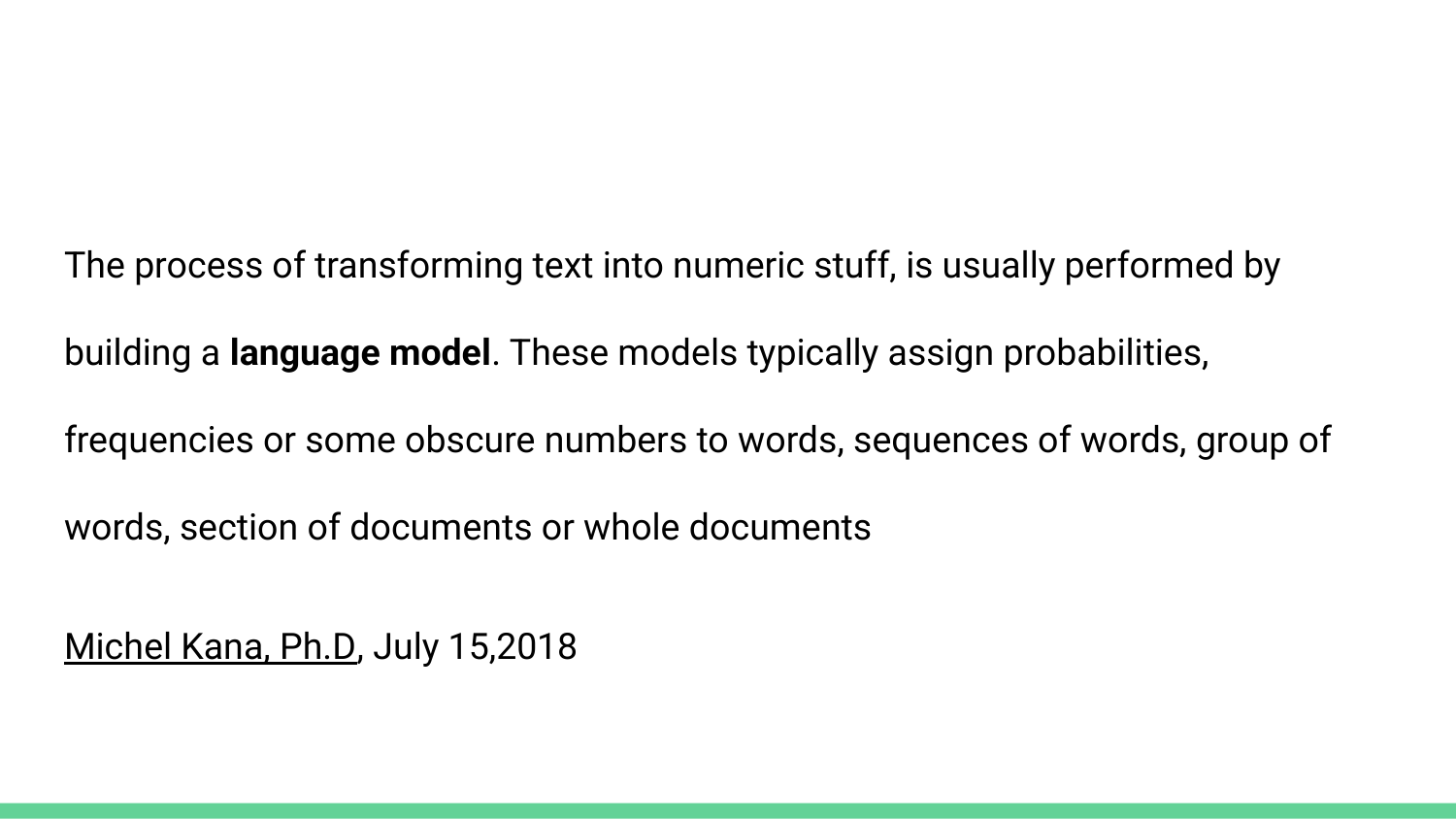

#
The process of transforming text into numeric stuff, is usually performed by building a language model. These models typically assign probabilities, frequencies or some obscure numbers to words, sequences of words, group of words, section of documents or whole documents
Michel Kana, Ph.D, July 15,2018